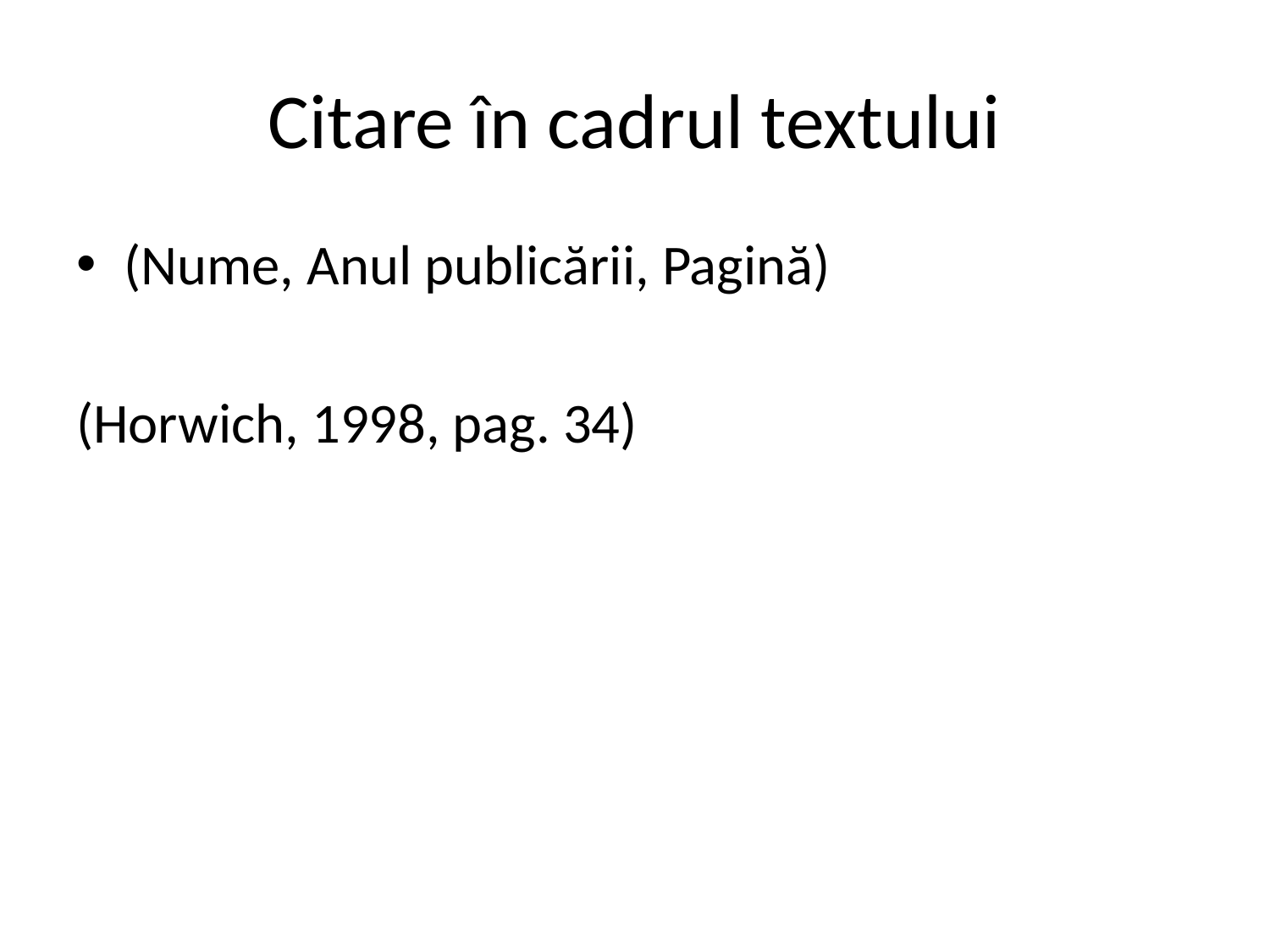

# Citare în cadrul textului
(Nume, Anul publicării, Pagină)

(Horwich, 1998, pag. 34)